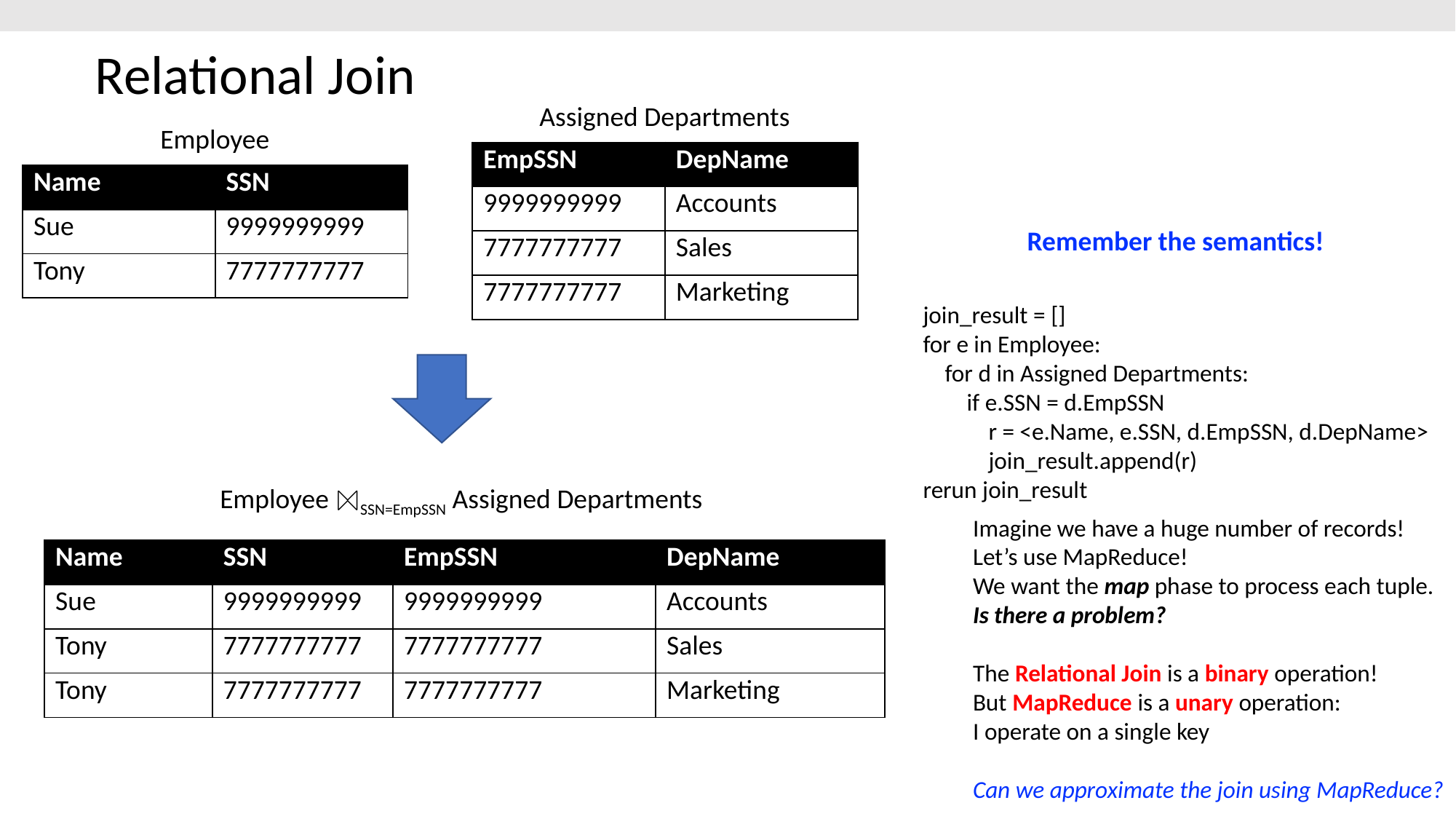

# Relational Join
Assigned Departments
Employee
| EmpSSN | DepName |
| --- | --- |
| 9999999999 | Accounts |
| 7777777777 | Sales |
| 7777777777 | Marketing |
| Name | SSN |
| --- | --- |
| Sue | 9999999999 |
| Tony | 7777777777 |

Remember the semantics!
join_result = []
for e in Employee:
    for d in Assigned Departments:
        if e.SSN = d.EmpSSN
            r = <e.Name, e.SSN, d.EmpSSN, d.DepName>
            join_result.append(r)
rerun join_result

Employee ⨝SSN=EmpSSN Assigned Departments
Imagine we have a huge number of records!
Let’s use MapReduce!
We want the map phase to process each tuple.
Is there a problem?

The Relational Join is a binary operation!
But MapReduce is a unary operation:
I operate on a single key

Can we approximate the join using MapReduce?
| Name | SSN | EmpSSN | DepName |
| --- | --- | --- | --- |
| Sue | 9999999999 | 9999999999 | Accounts |
| Tony | 7777777777 | 7777777777 | Sales |
| Tony | 7777777777 | 7777777777 | Marketing |